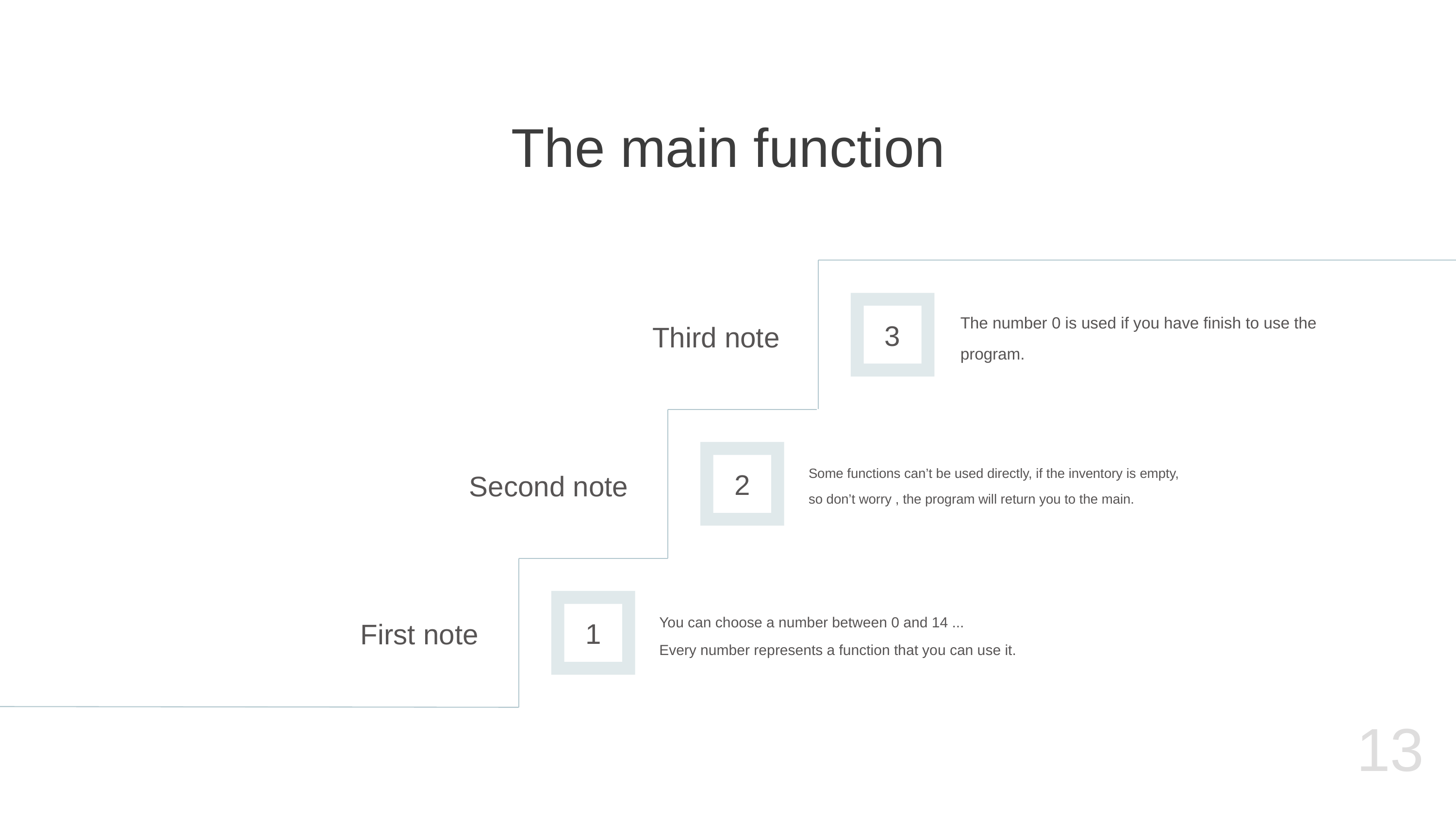

# The main function
The number 0 is used if you have finish to use the program.
3
Third note
Some functions can’t be used directly, if the inventory is empty, so don’t worry , the program will return you to the main.
2
Second note
You can choose a number between 0 and 14 ...
Every number represents a function that you can use it.
1
First note
13